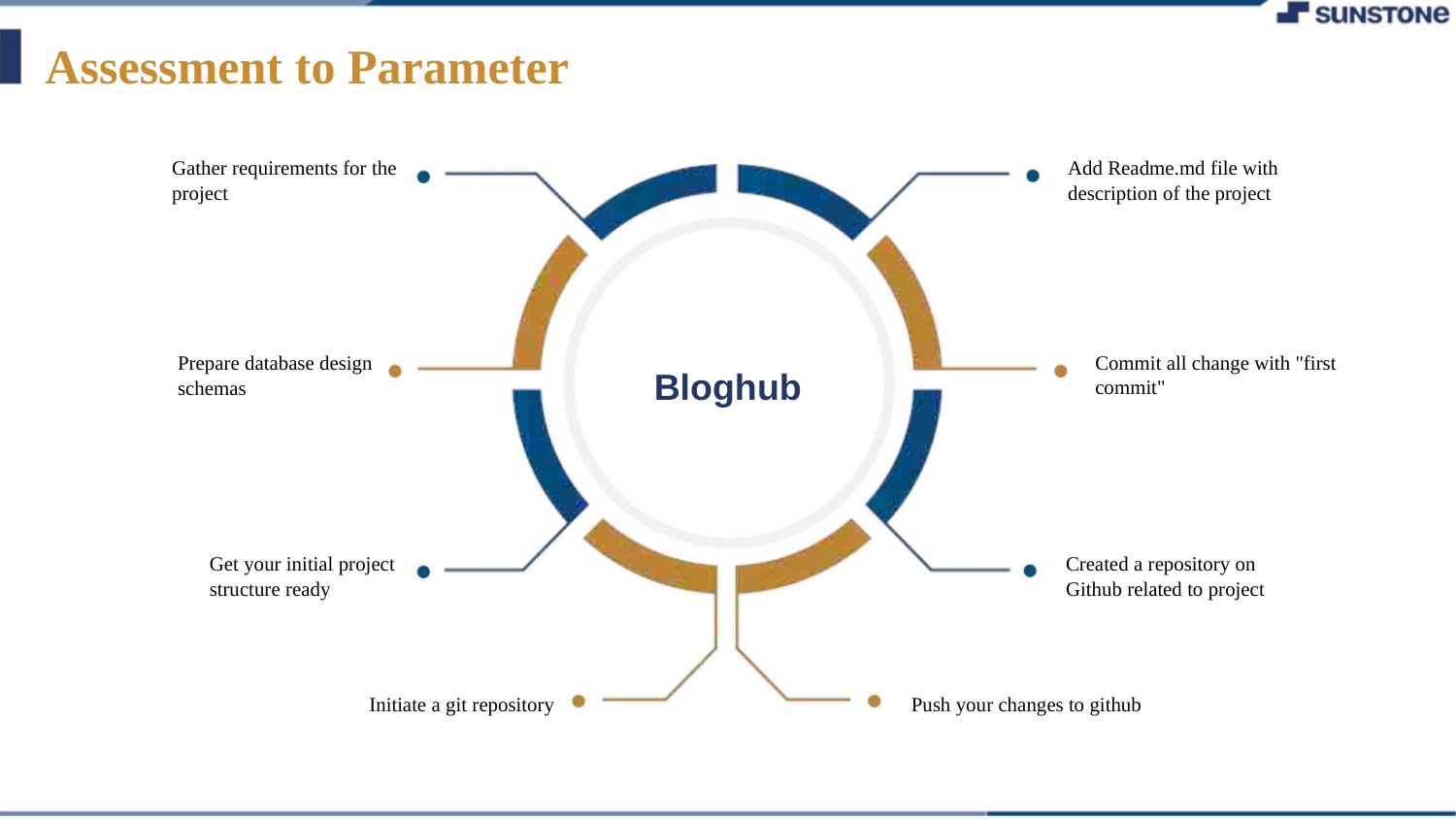

Assessment to Parameter
Gather requirements for the project
Add Readme.md file with description of the project
Prepare database design schemas
Commit all change with "first
commit"
Bloghub
Get your initial project structure ready
Created a repository on Github related to project
Initiate a git repository
Push your changes to github